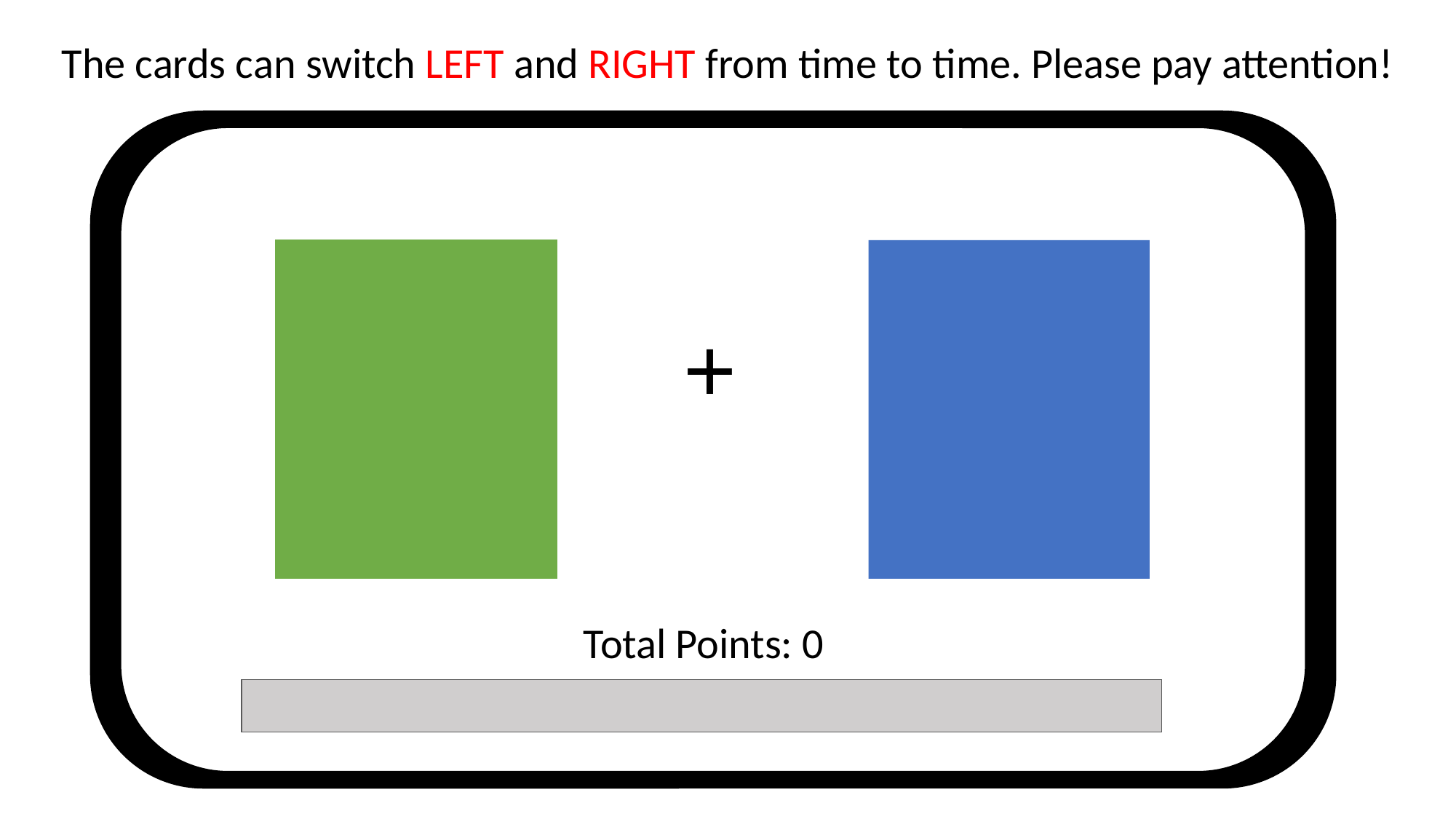

The cards can switch LEFT and RIGHT from time to time. Please pay attention!

+
Total Points: 0